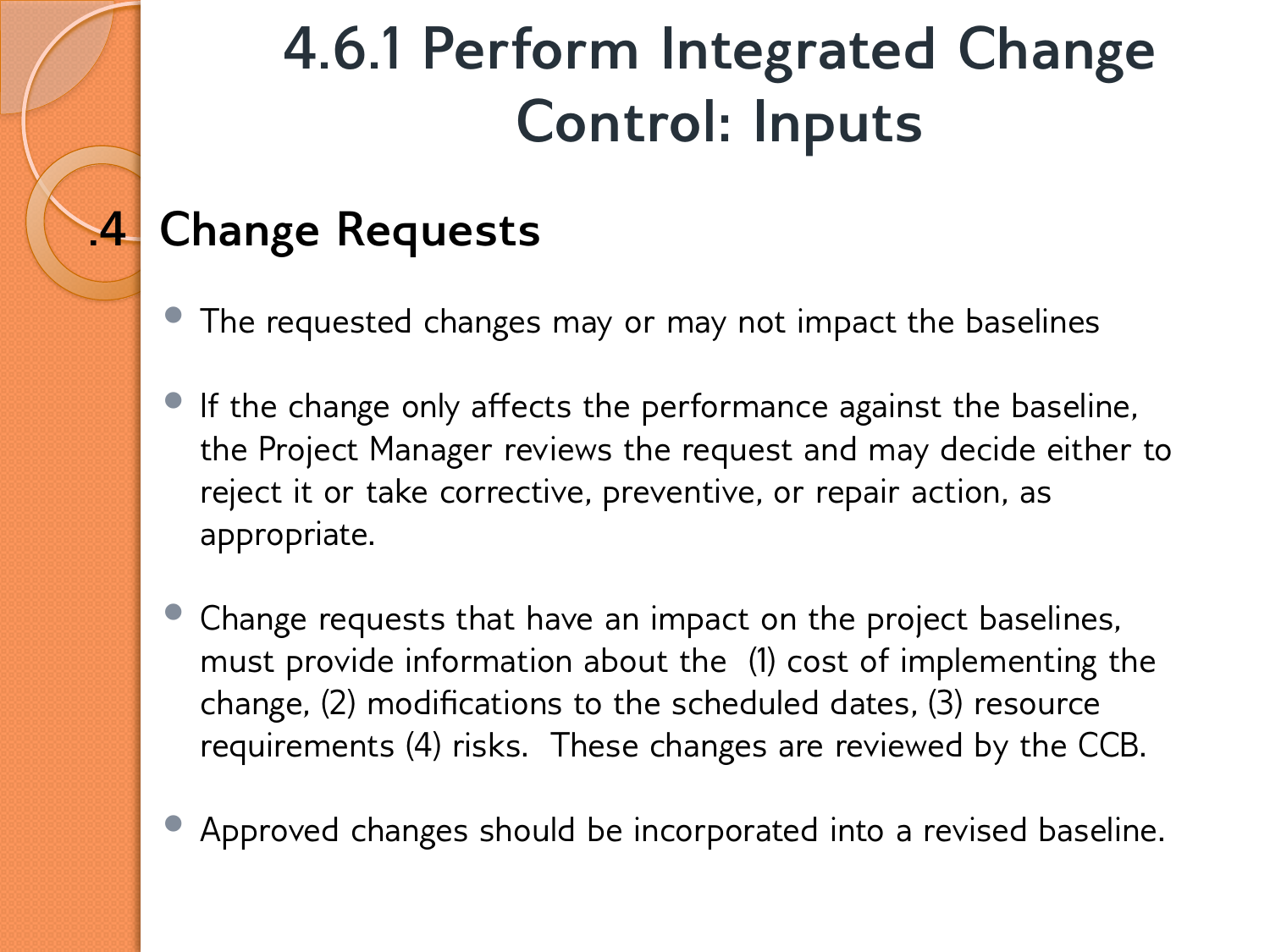

# 4.6.1 Perform Integrated Change Control: Inputs
.4  Change Requests
The requested changes may or may not impact the baselines
If the change only affects the performance against the baseline, the Project Manager reviews the request and may decide either to reject it or take corrective, preventive, or repair action, as appropriate.
Change requests that have an impact on the project baselines, must provide information about the  (1) cost of implementing the change, (2) modifications to the scheduled dates, (3) resource requirements (4) risks.  These changes are reviewed by the CCB.
Approved changes should be incorporated into a revised baseline.